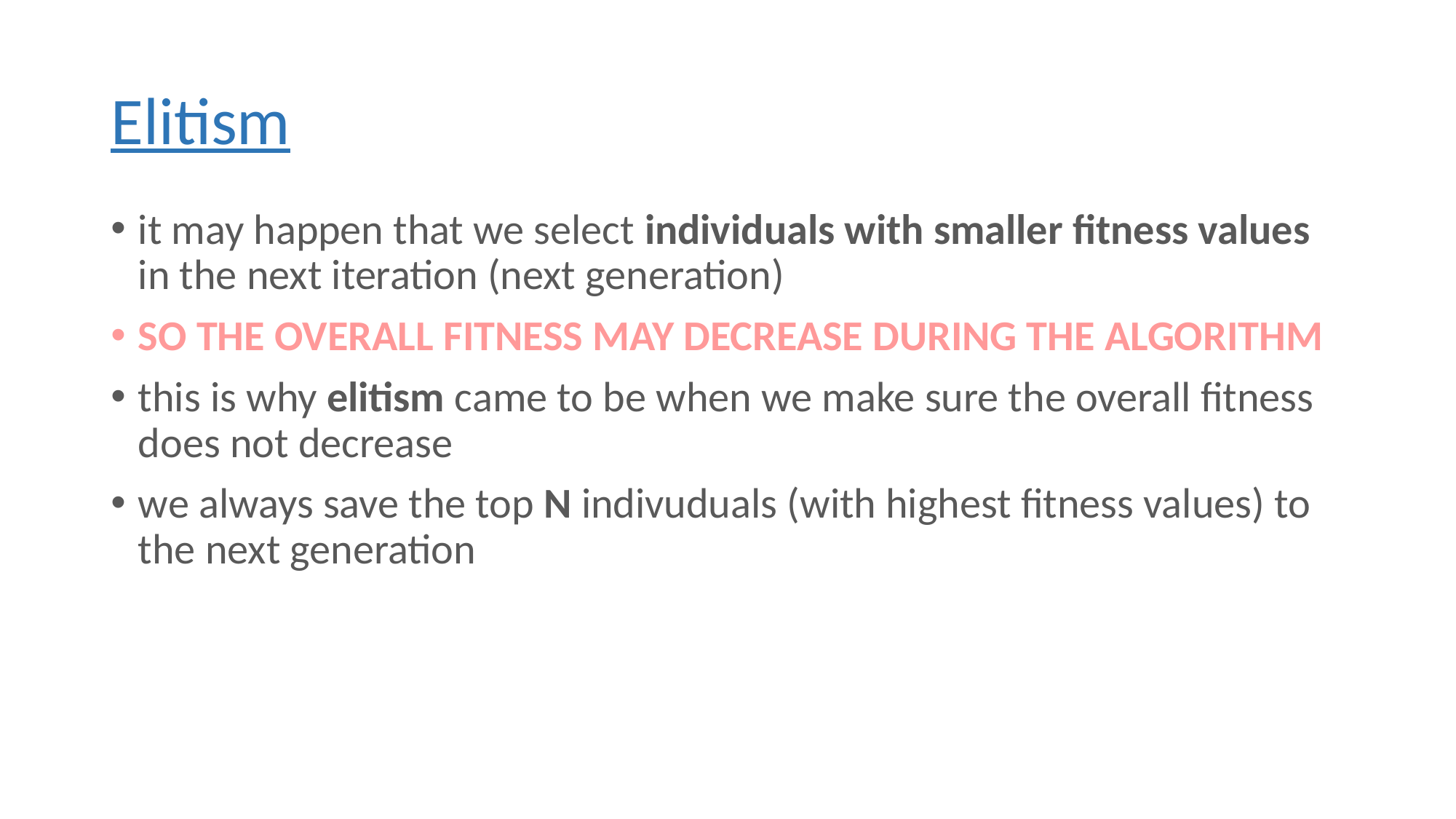

# Elitism
it may happen that we select individuals with smaller fitness values in the next iteration (next generation)
SO THE OVERALL FITNESS MAY DECREASE DURING THE ALGORITHM
this is why elitism came to be when we make sure the overall fitness does not decrease
we always save the top N indivuduals (with highest fitness values) to the next generation